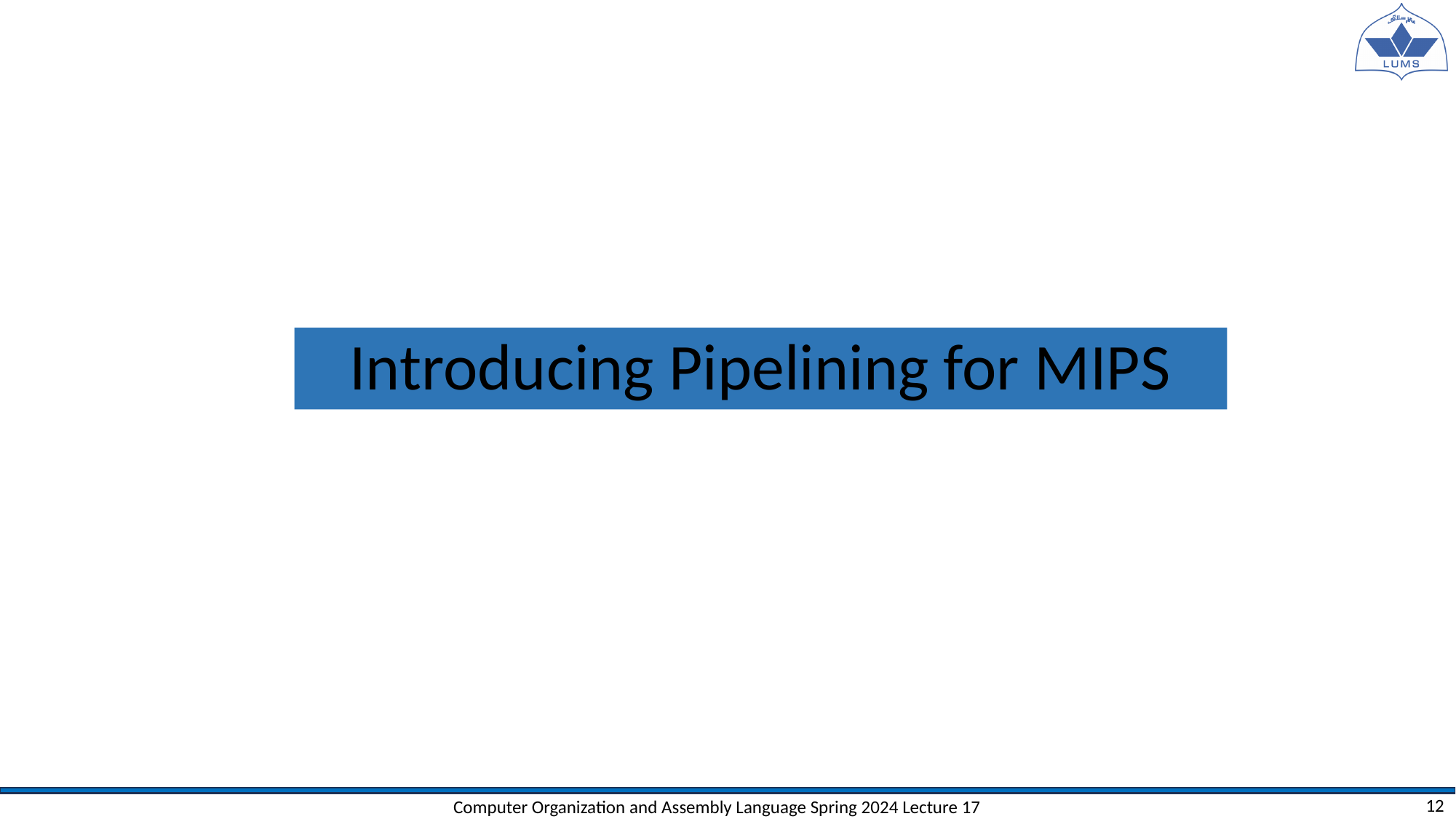

# Introducing Pipelining for MIPS
Computer Organization and Assembly Language Spring 2024 Lecture 17
12